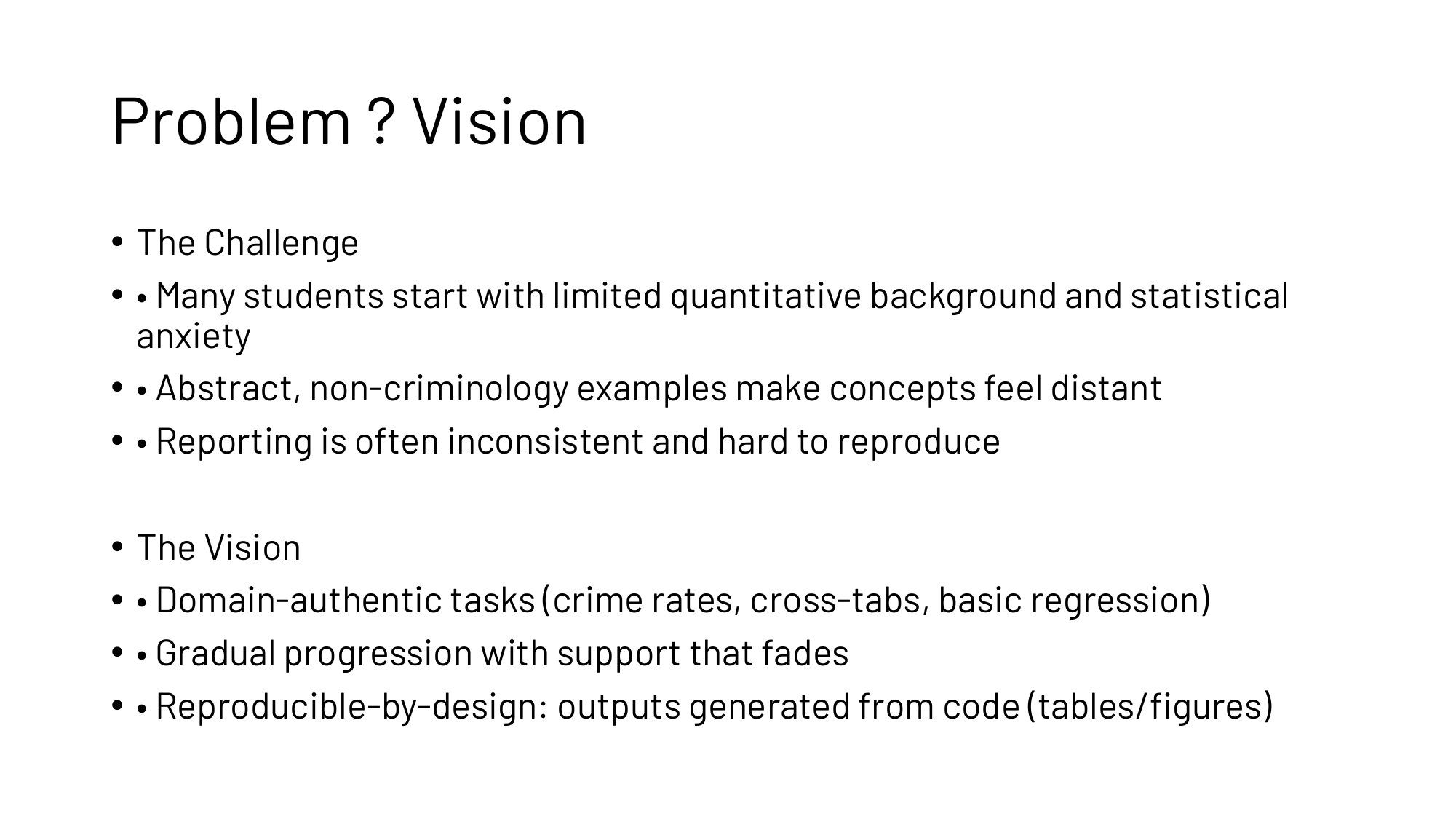

# Problem ? Vision
The Challenge
• Many students start with limited quantitative background and statistical anxiety
• Abstract, non-criminology examples make concepts feel distant
• Reporting is often inconsistent and hard to reproduce

The Vision
• Domain-authentic tasks (crime rates, cross-tabs, basic regression)
• Gradual progression with support that fades
• Reproducible-by-design: outputs generated from code (tables/figures)